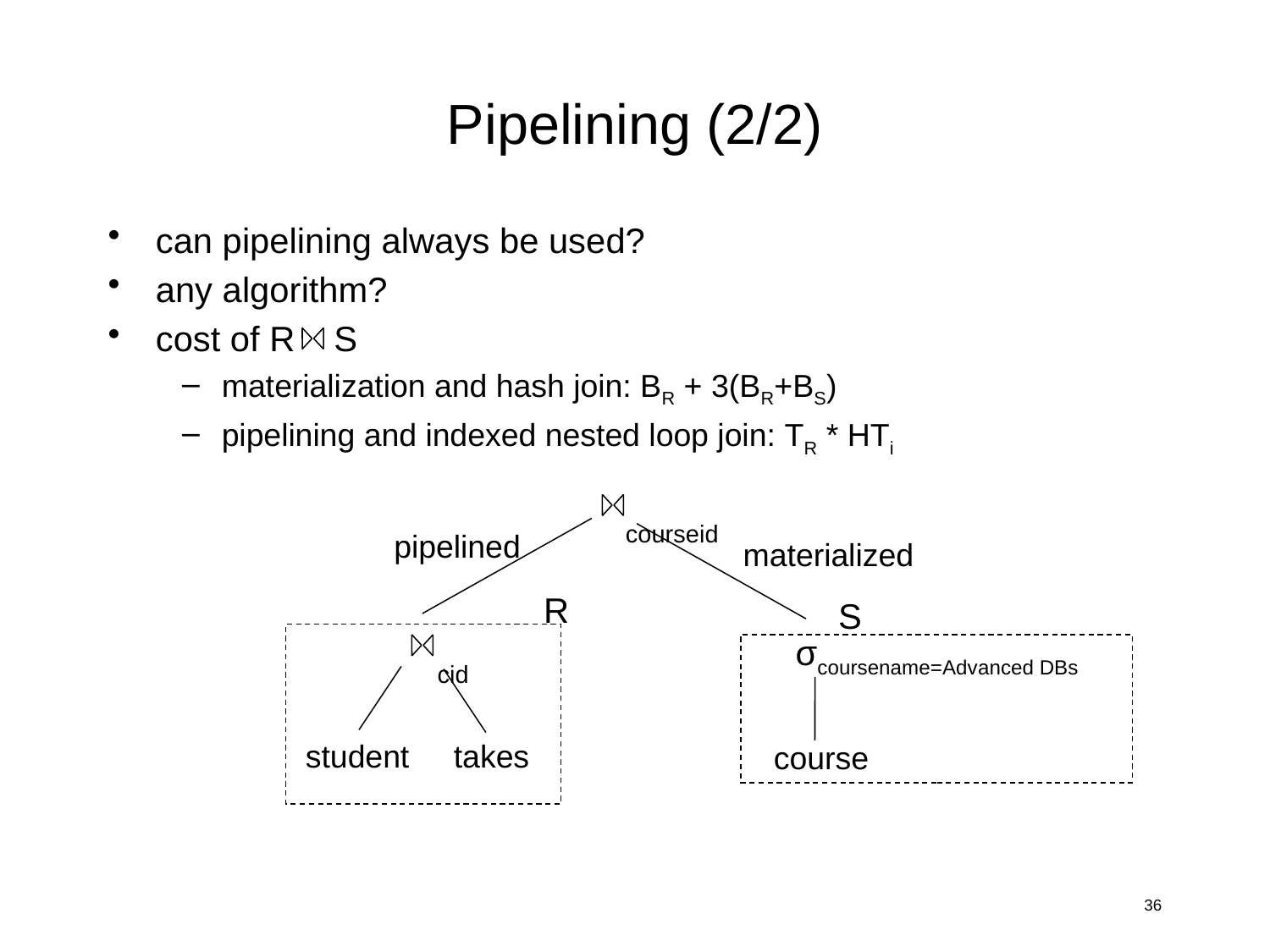

# Pipelining (2/2)
can pipelining always be used?
any algorithm?
cost of R    S
materialization and hash join: BR + 3(BR+BS)
pipelining and indexed nested loop join: TR * HTi

courseid

pipelined

materialized
R
S

cid
σcoursename=Advanced DBs

student
takes
course
36